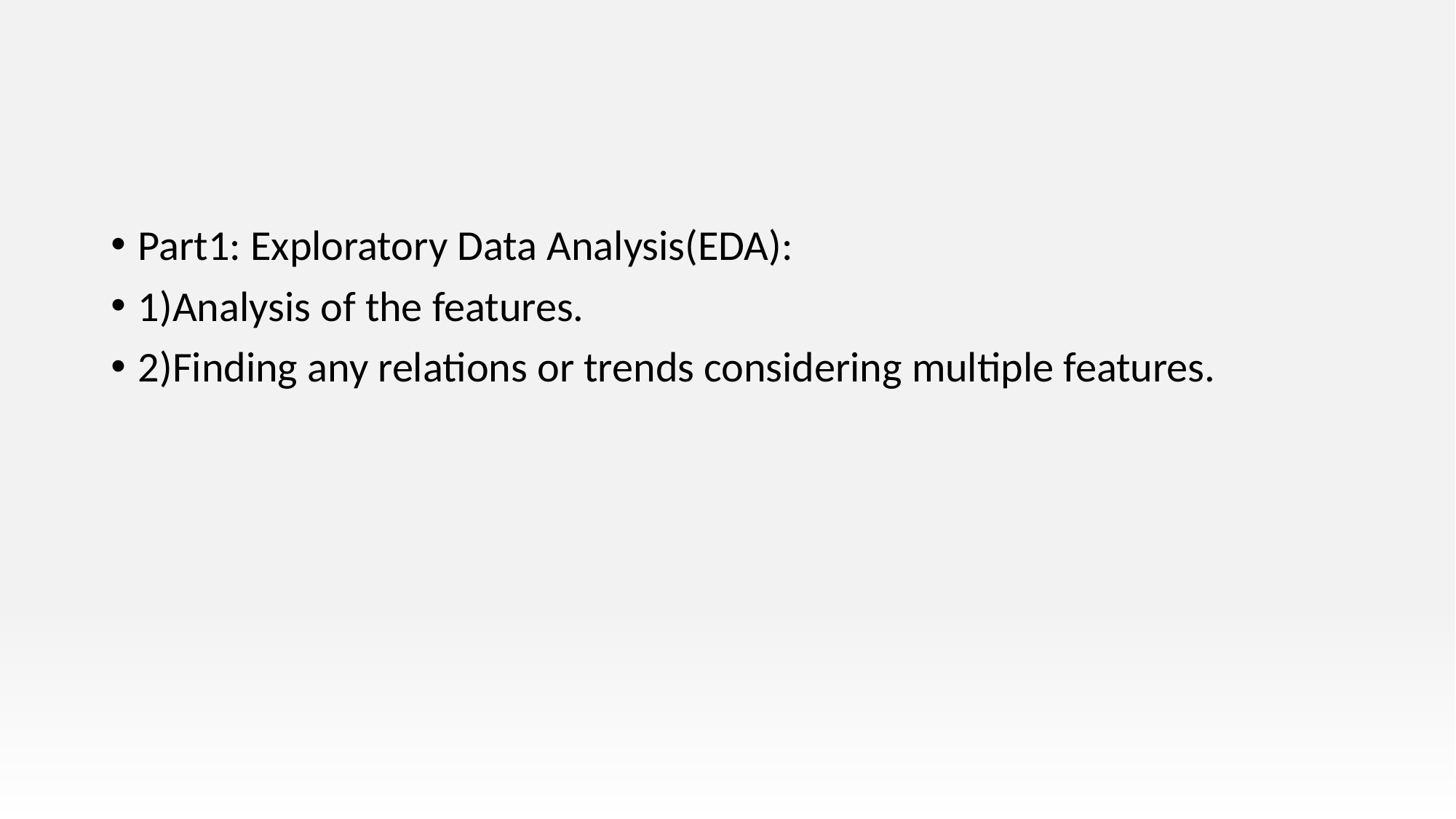

#
Part1: Exploratory Data Analysis(EDA):
1)Analysis of the features.
2)Finding any relations or trends considering multiple features.